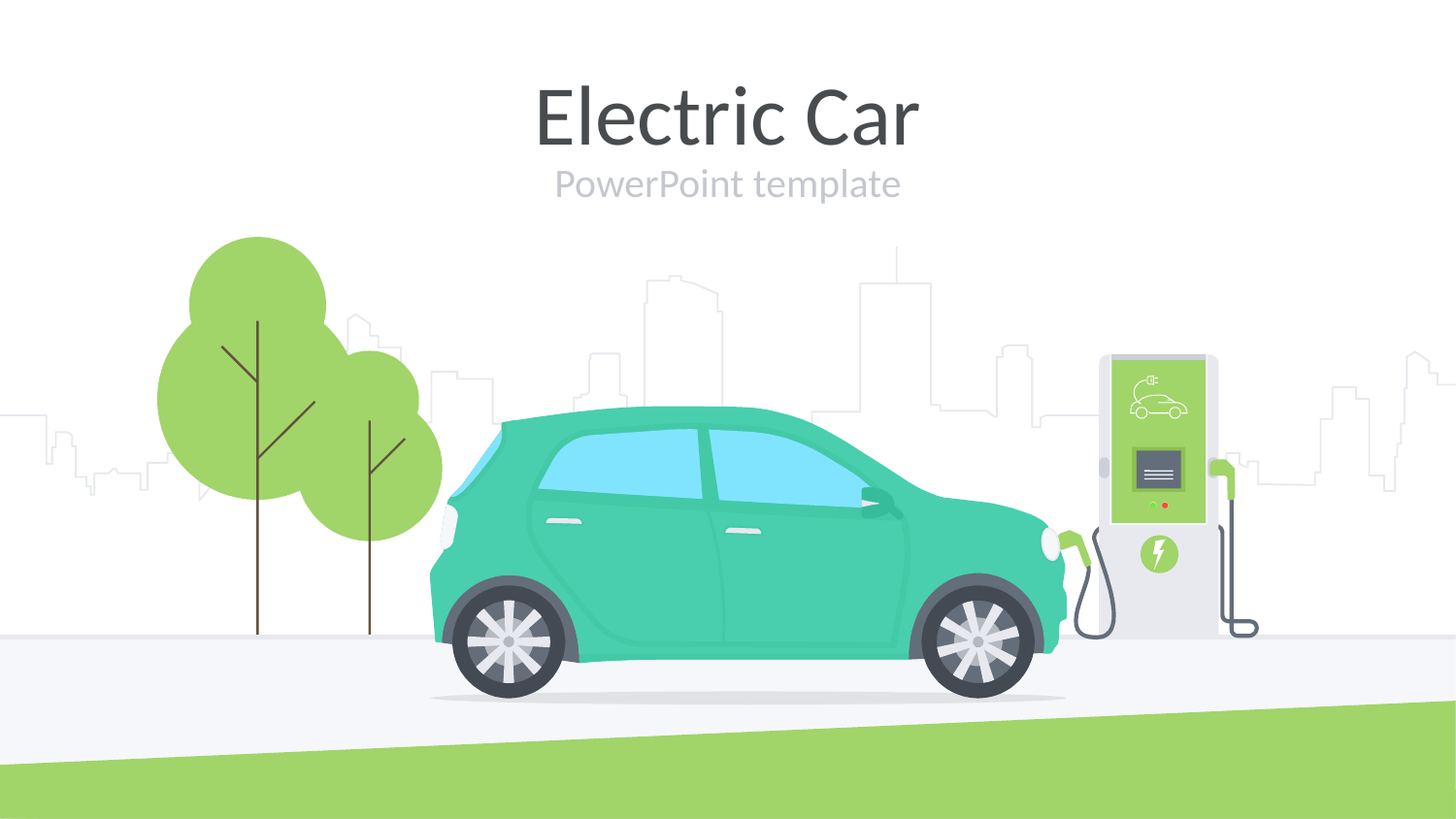

© Templateswise.com
# Electric Car
PowerPoint template